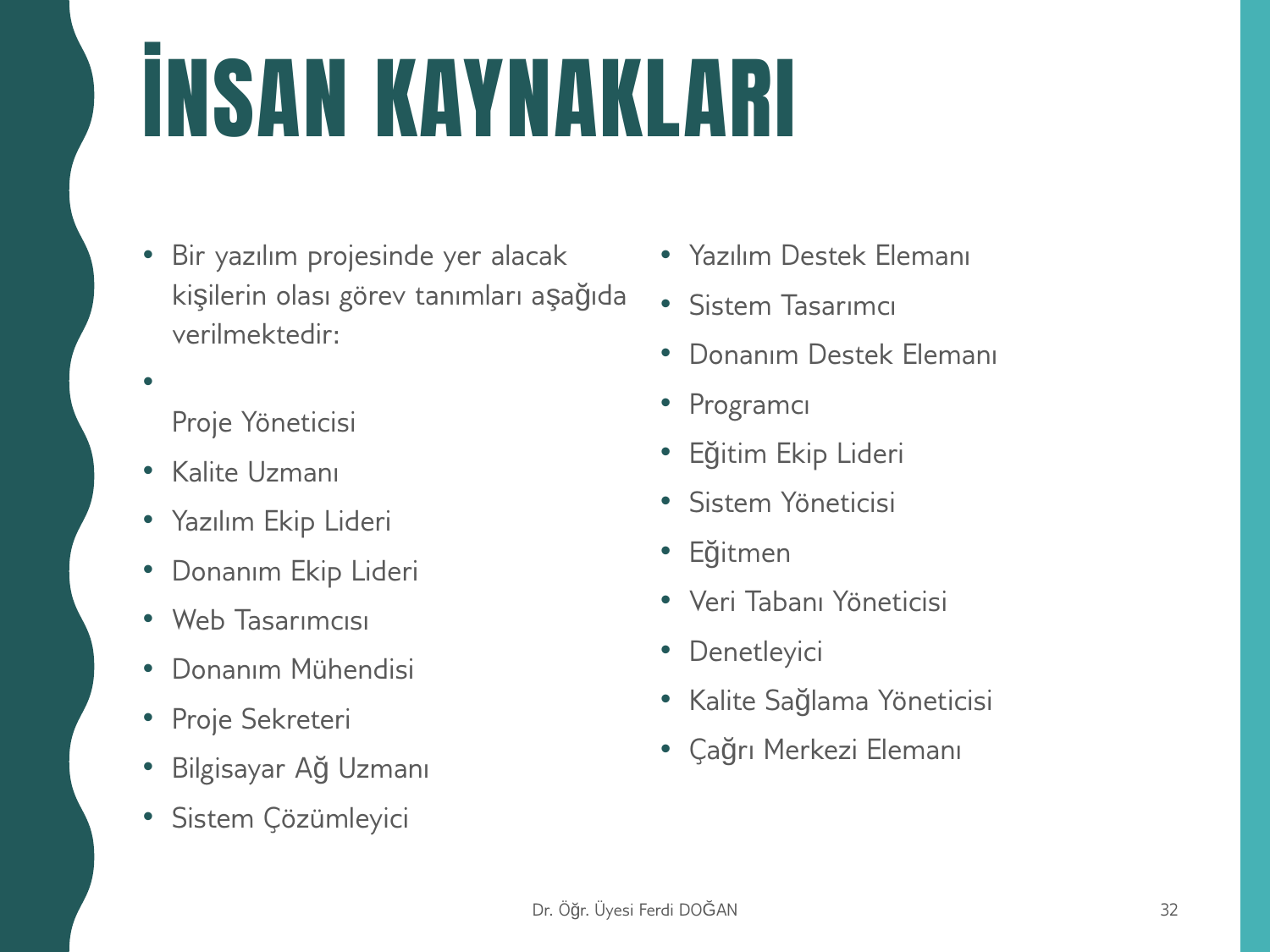

# İnsan Kaynakları
Bir yazılım projesinde yer alacak kişilerin olası görev tanımları aşağıda verilmektedir:
Proje Yöneticisi
Kalite Uzmanı
Yazılım Ekip Lideri
Donanım Ekip Lideri
Web Tasarımcısı
Donanım Mühendisi
Proje Sekreteri
Bilgisayar Ağ Uzmanı
Sistem Çözümleyici
Yazılım Destek Elemanı
Sistem Tasarımcı
Donanım Destek Elemanı
Programcı
Eğitim Ekip Lideri
Sistem Yöneticisi
Eğitmen
Veri Tabanı Yöneticisi
Denetleyici
Kalite Sağlama Yöneticisi
Çağrı Merkezi Elemanı

Dr. Öğr. Üyesi Ferdi DOĞAN
32